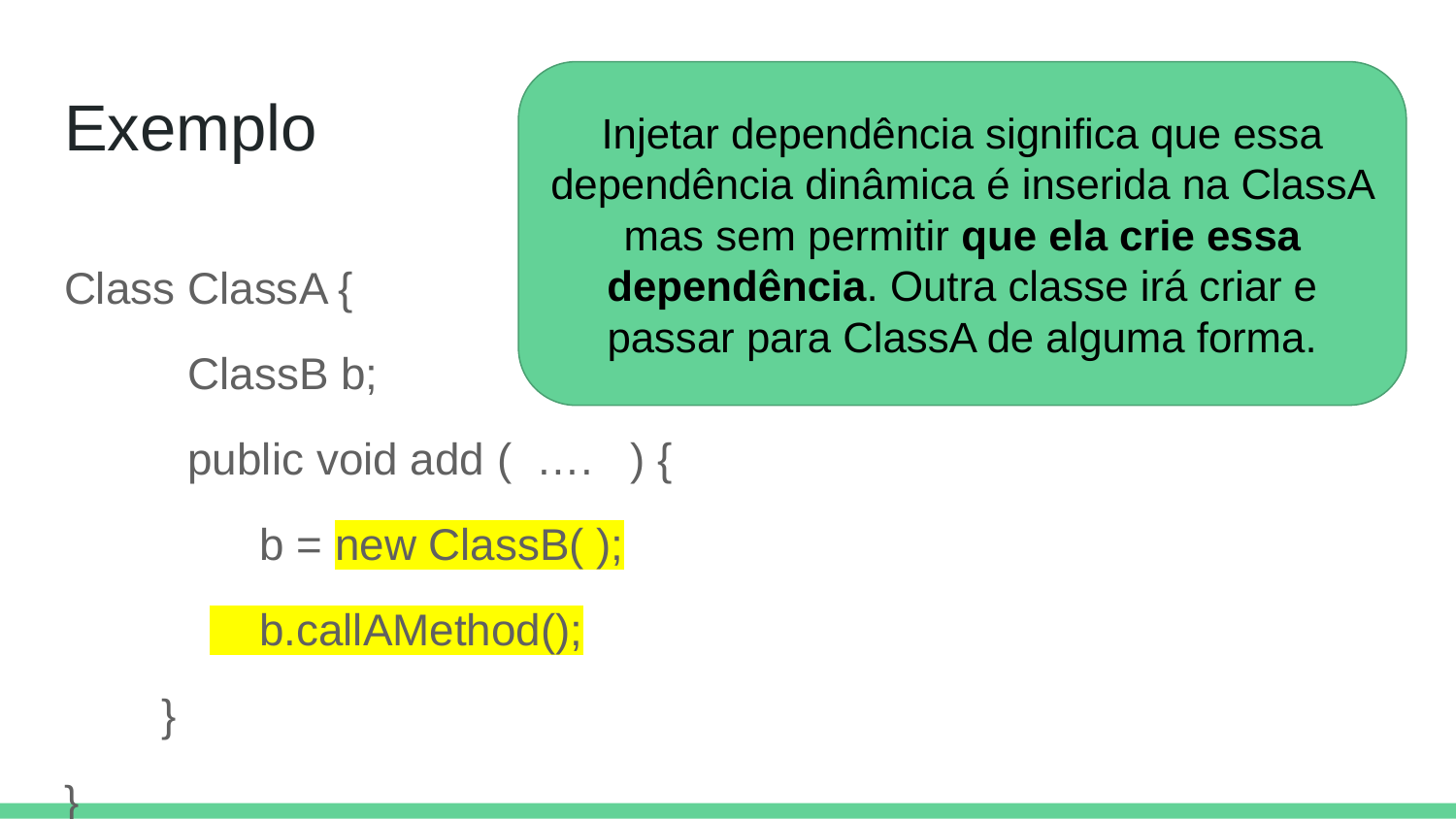

Injetar dependência significa que essa dependência dinâmica é inserida na ClassA mas sem permitir que ela crie essa dependência. Outra classe irá criar e passar para ClassA de alguma forma.
# Exemplo

Class ClassA {
          ClassB b;
          public void add (  ….   ) {
    b = new ClassB( );
    b.callAMethod();
  }
}